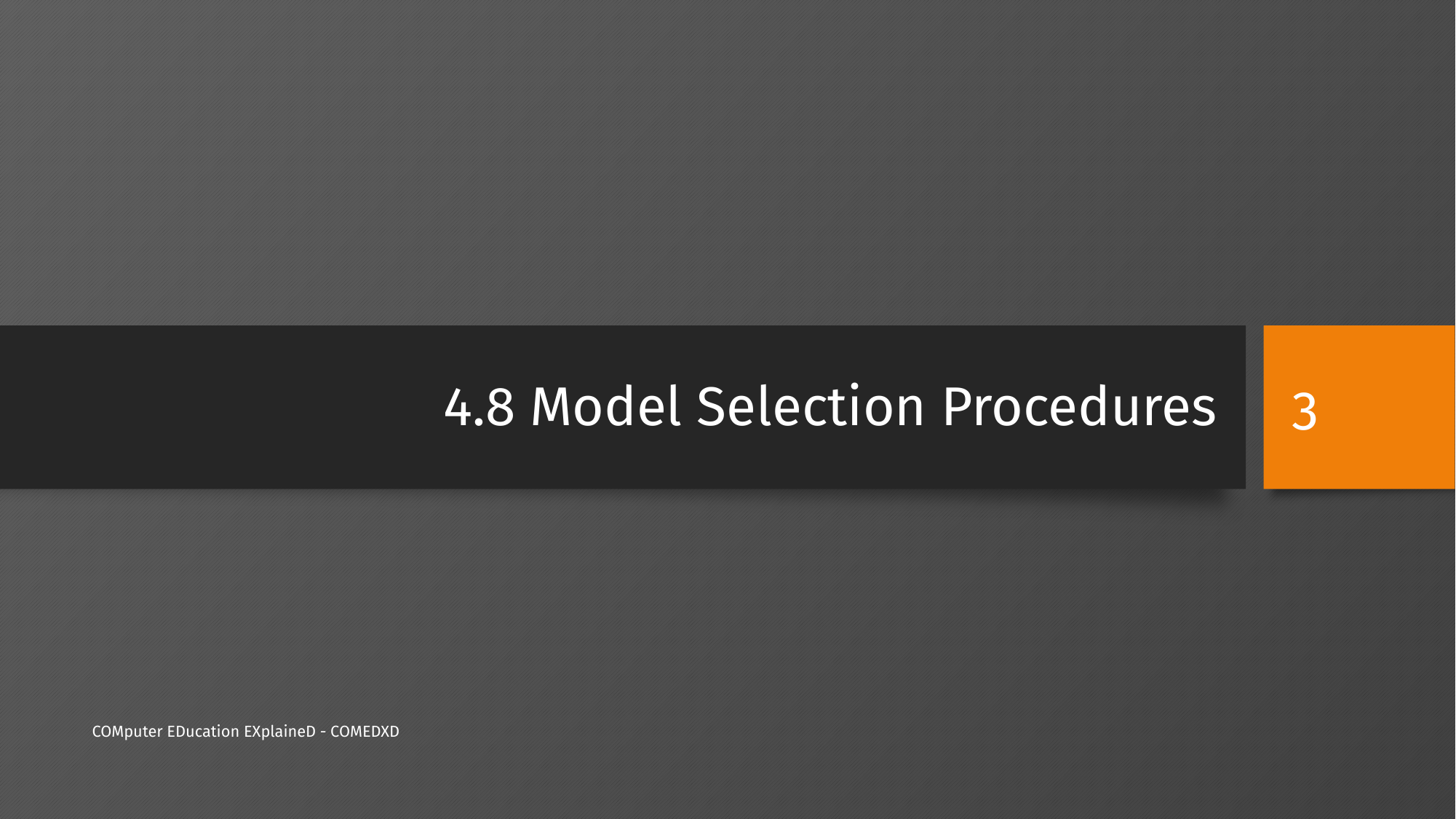

# 4.8 Model Selection Procedures
3

COMputer EDucation EXplaineD - COMEDXD